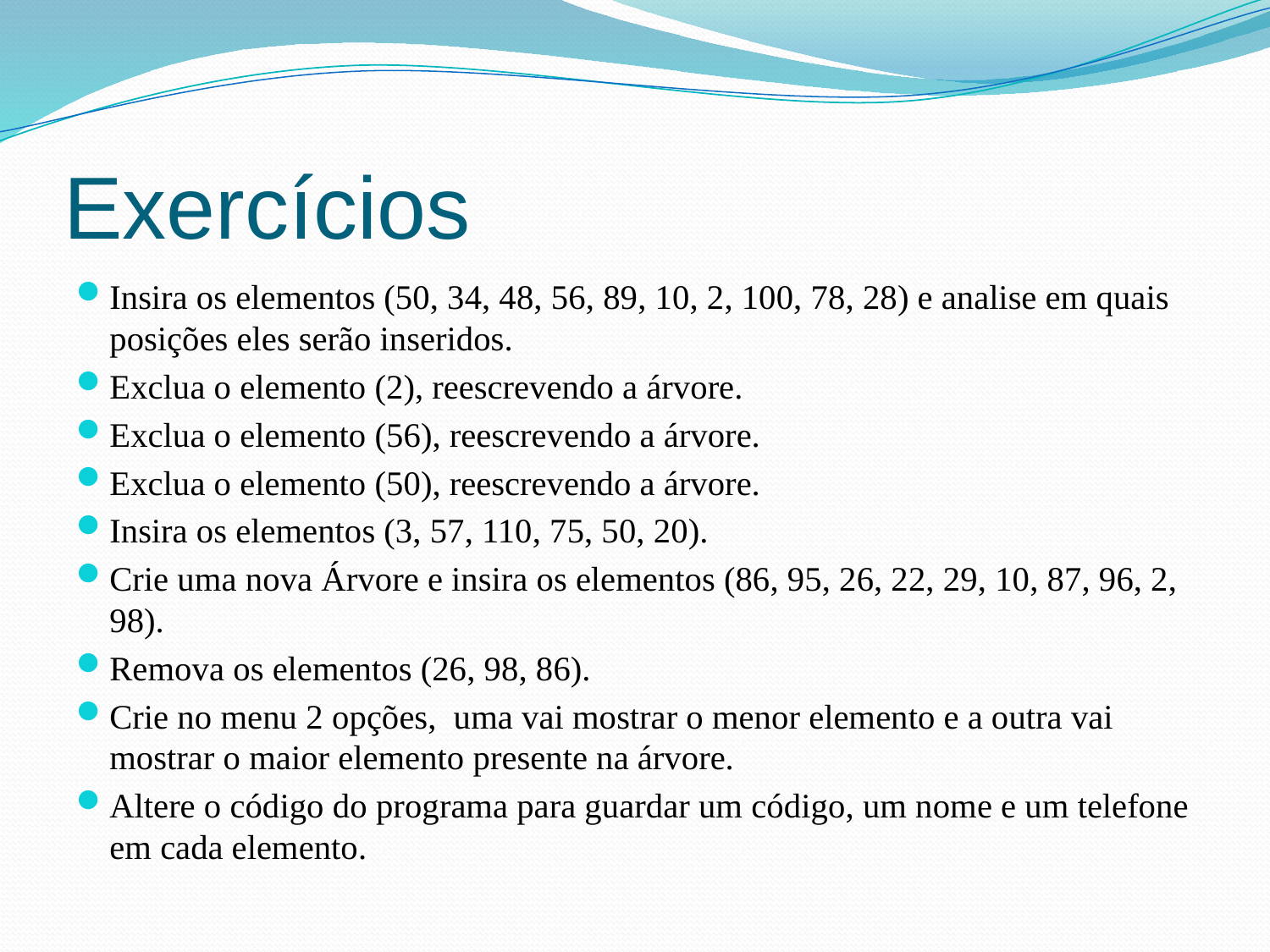

# Exercícios
Insira os elementos (50, 34, 48, 56, 89, 10, 2, 100, 78, 28) e analise em quais posições eles serão inseridos.
Exclua o elemento (2), reescrevendo a árvore.
Exclua o elemento (56), reescrevendo a árvore.
Exclua o elemento (50), reescrevendo a árvore.
Insira os elementos (3, 57, 110, 75, 50, 20).
Crie uma nova Árvore e insira os elementos (86, 95, 26, 22, 29, 10, 87, 96, 2, 98).
Remova os elementos (26, 98, 86).
Crie no menu 2 opções,  uma vai mostrar o menor elemento e a outra vai mostrar o maior elemento presente na árvore.
Altere o código do programa para guardar um código, um nome e um telefone em cada elemento.